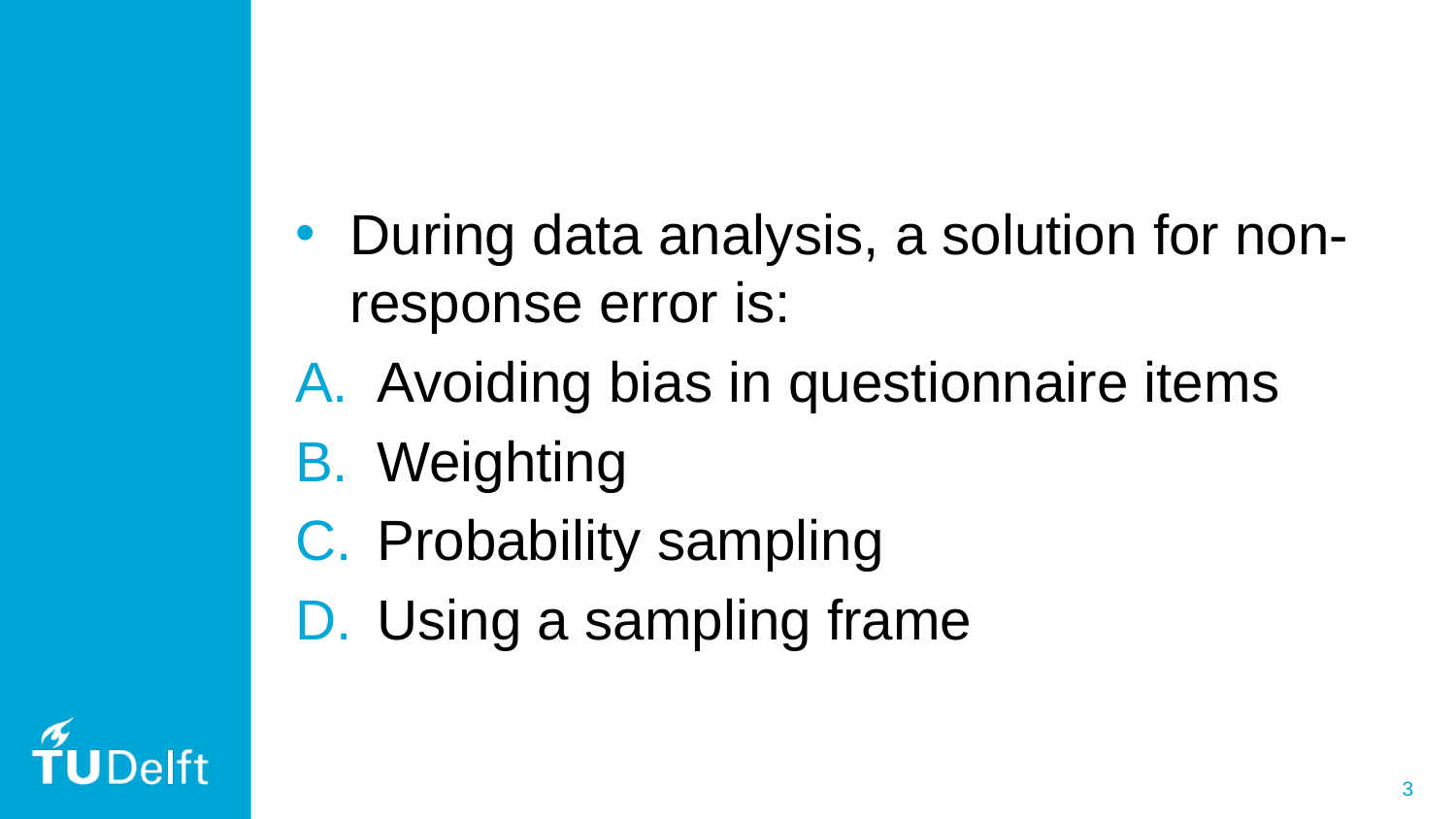

#
During data analysis, a solution for non-response error is:
Avoiding bias in questionnaire items
Weighting
Probability sampling
Using a sampling frame